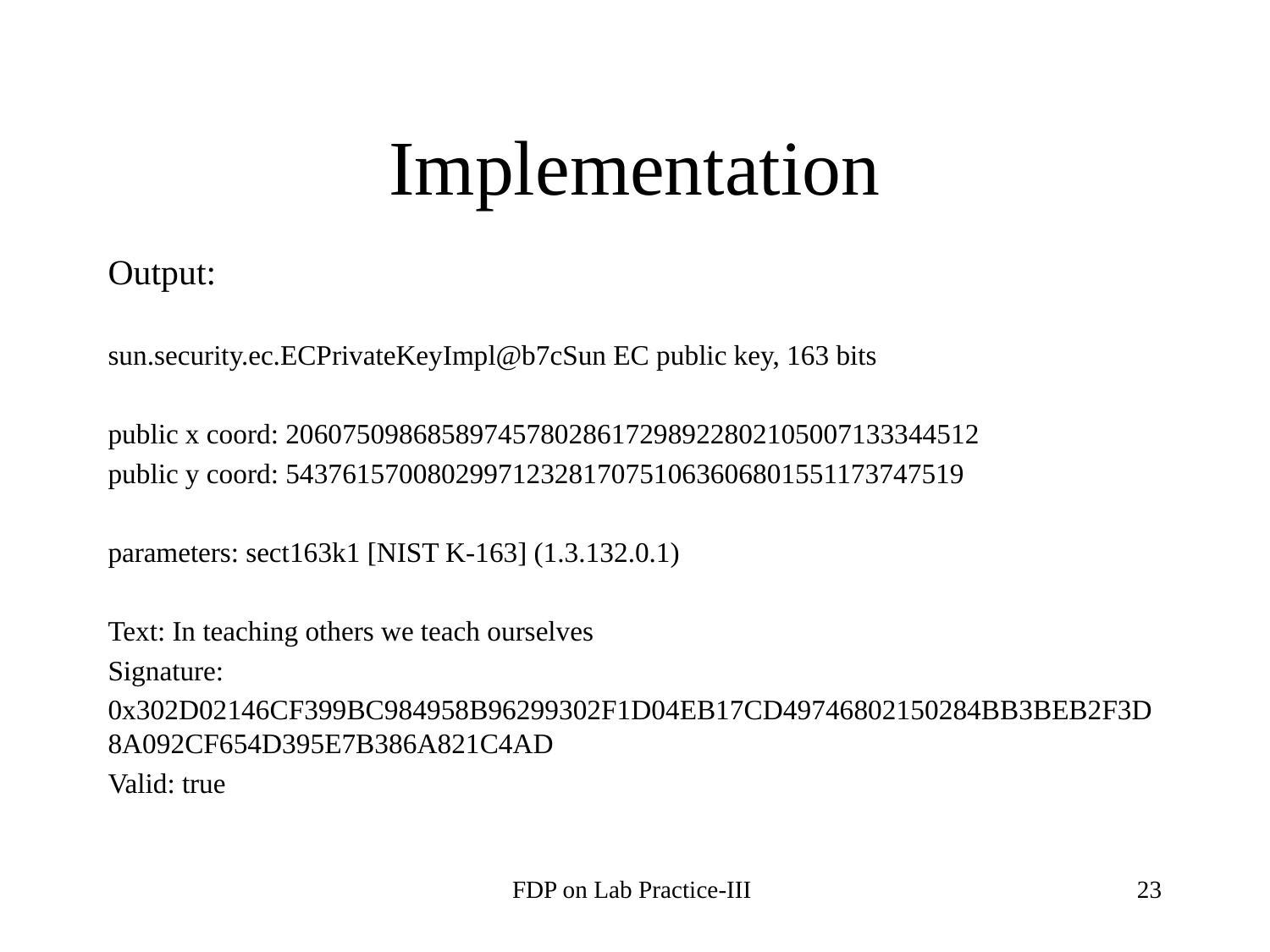

# Implementation
Output:

sun.security.ec.ECPrivateKeyImpl@b7cSun EC public key, 163 bits

public x coord: 2060750986858974578028617298922802105007133344512
public y coord: 543761570080299712328170751063606801551173747519

parameters: sect163k1 [NIST K-163] (1.3.132.0.1)

Text: In teaching others we teach ourselves
Signature:
0x302D02146CF399BC984958B96299302F1D04EB17CD49746802150284BB3BEB2F3D8A092CF654D395E7B386A821C4AD
Valid: true
FDP on Lab Practice-III
23